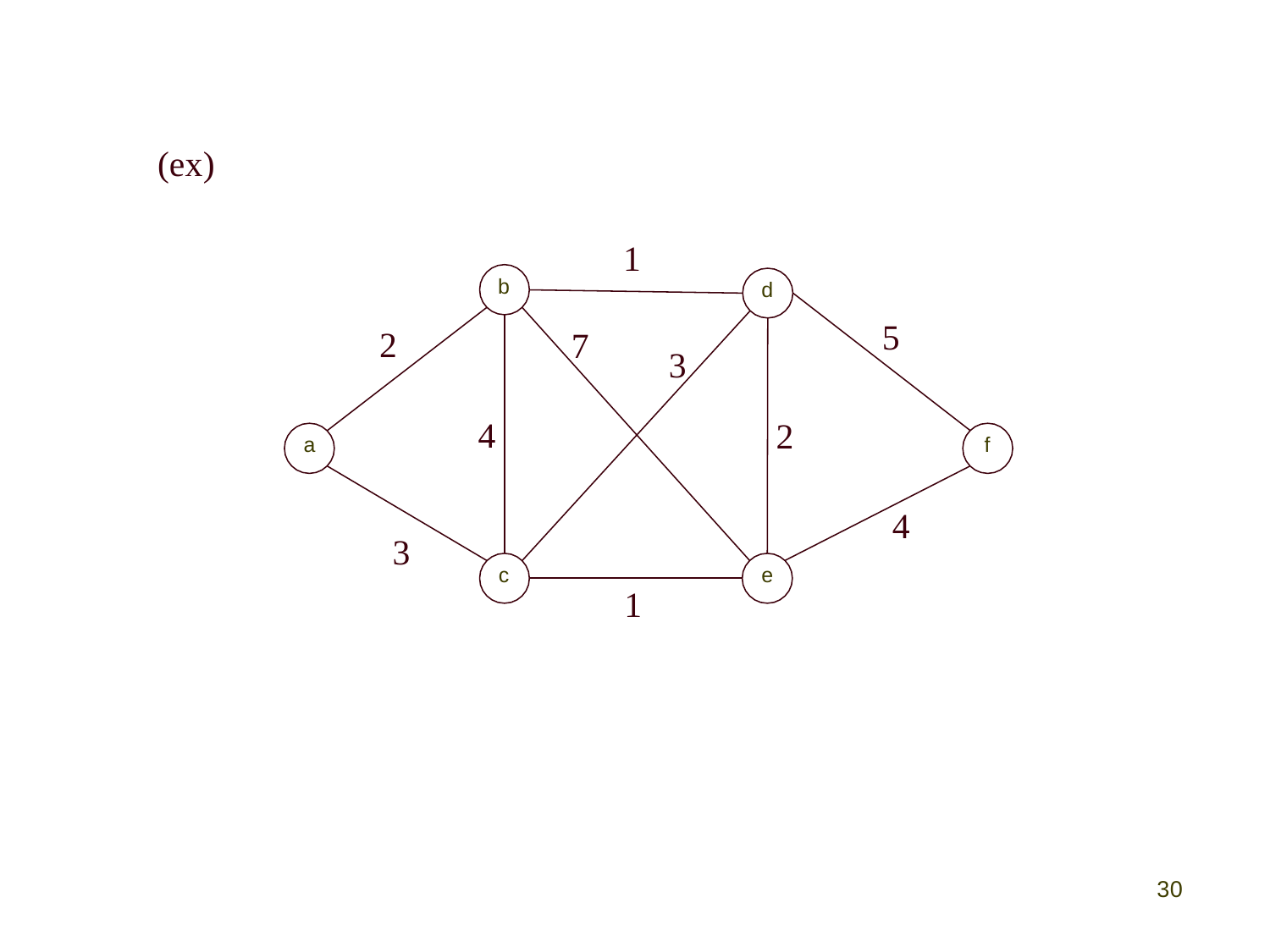

# (ex)
1

b
d

5
2
7
3
4
2

a
f
4
3

c
e
1
30